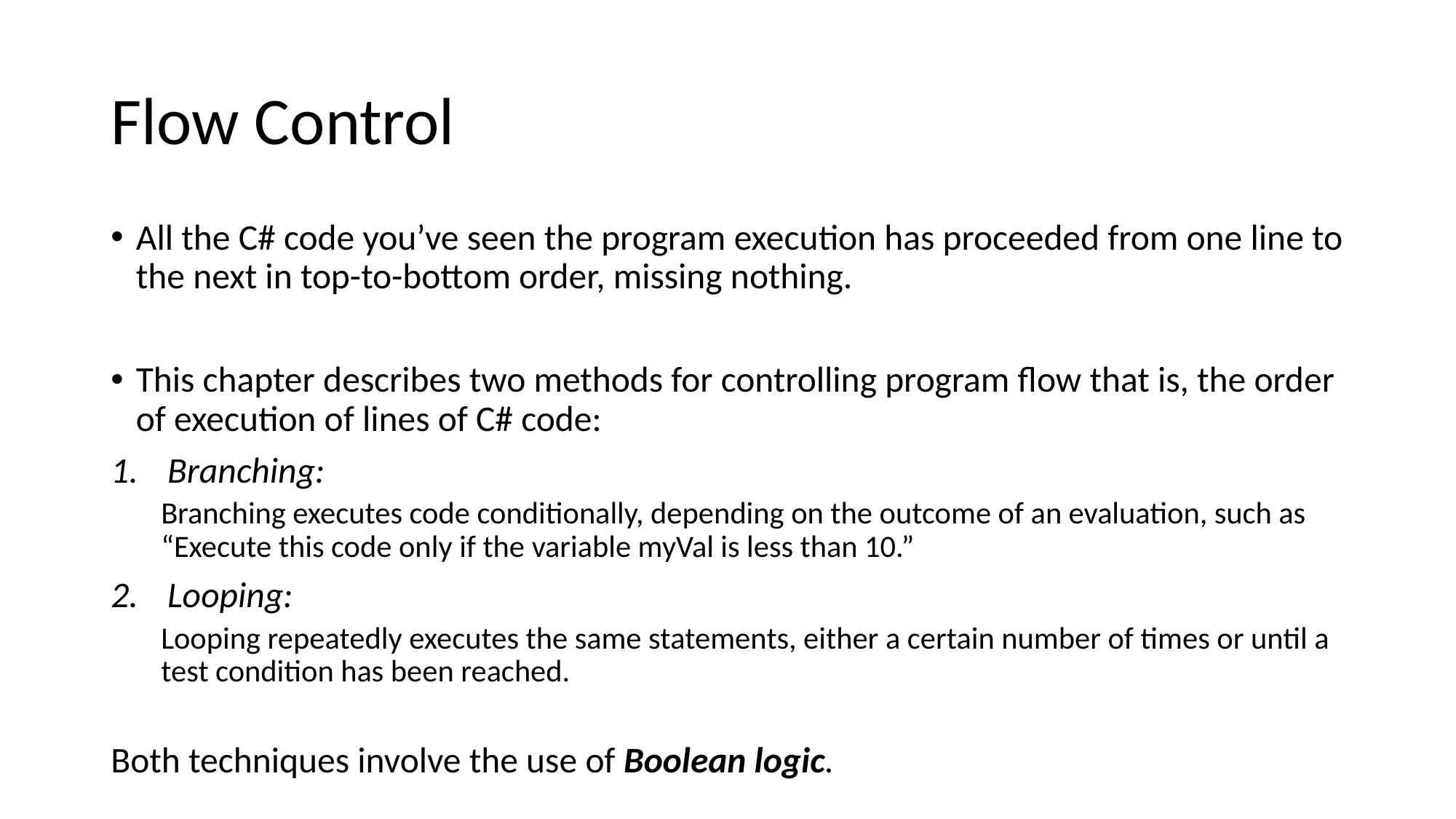

# Flow Control
All the C# code you’ve seen the program execution has proceeded from one line to the next in top-to-bottom order, missing nothing.

This chapter describes two methods for controlling program flow that is, the order of execution of lines of C# code:
Branching:
Branching executes code conditionally, depending on the outcome of an evaluation, such as “Execute this code only if the variable myVal is less than 10.”
Looping:
Looping repeatedly executes the same statements, either a certain number of times or until a test condition has been reached.

Both techniques involve the use of Boolean logic.